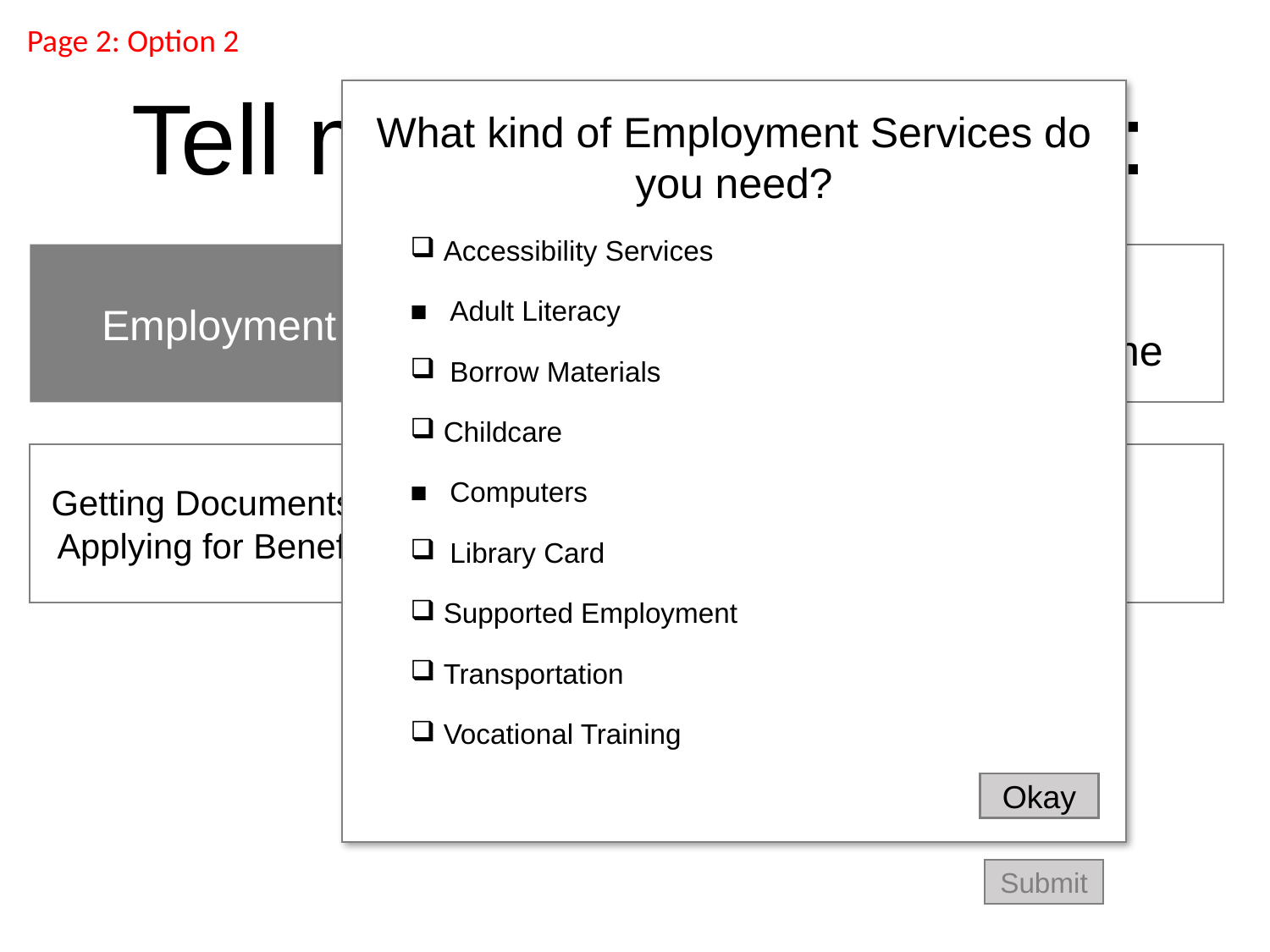

Page 2: Option 2
# Tell me what you need:

What kind of Employment Services do you need?
| Accessibility Services |
| --- |
| Adult Literacy |
| Borrow Materials |
| Childcare |
| Computers |
| Library Card |
| Supported Employment |
| Transportation |
| Vocational Training |
Personal Care/Hygiene
Food
Employment
Housing
Physical & Mental Health
Getting Documents & Applying for Benefits
Okay
Submit